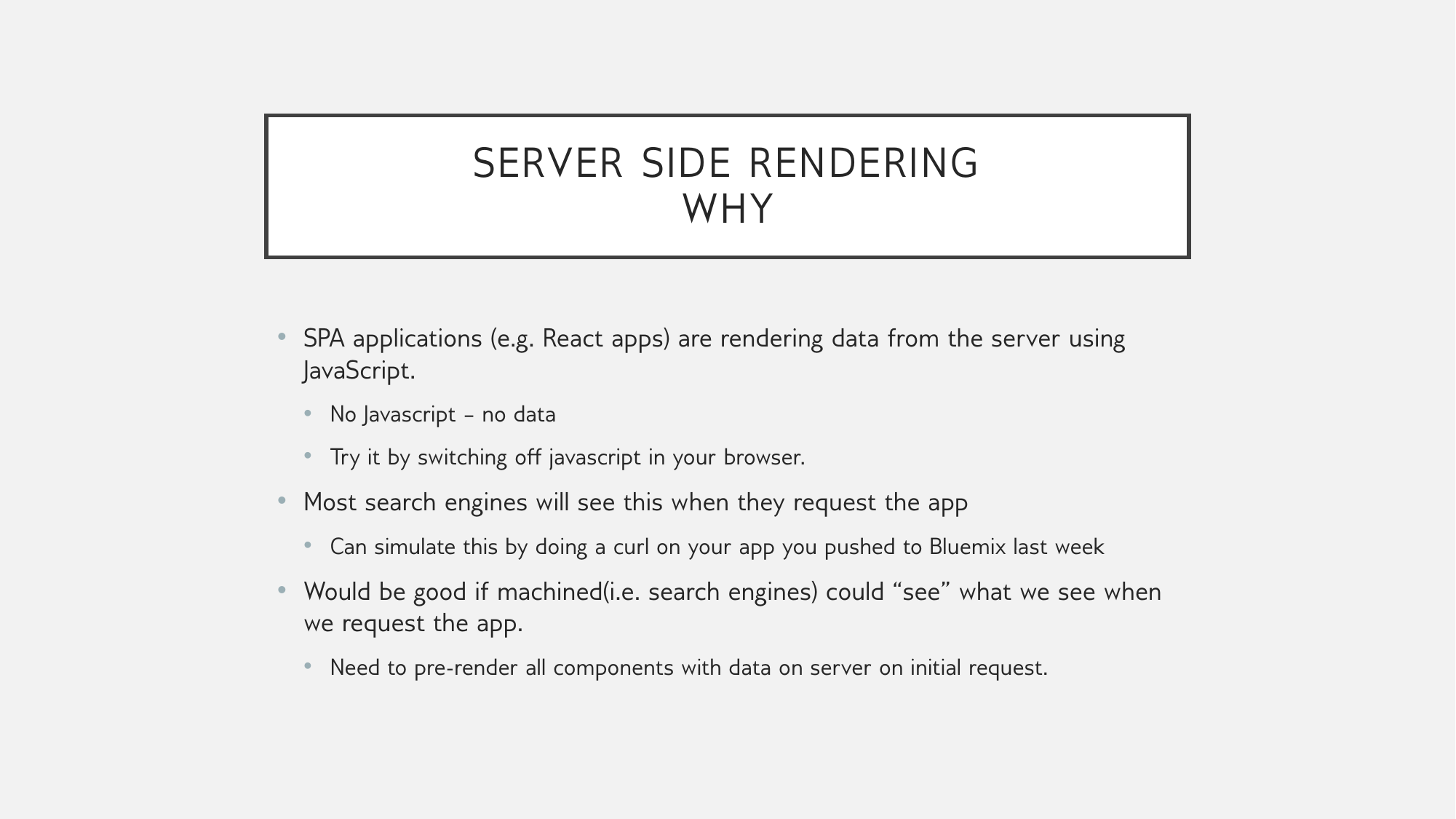

# Server Side Rendering Why
SPA applications (e.g. React apps) are rendering data from the server using JavaScript.
No Javascript – no data
Try it by switching off javascript in your browser.
Most search engines will see this when they request the app
Can simulate this by doing a curl on your app you pushed to Bluemix last week
Would be good if machined(i.e. search engines) could “see” what we see when we request the app.
Need to pre-render all components with data on server on initial request.